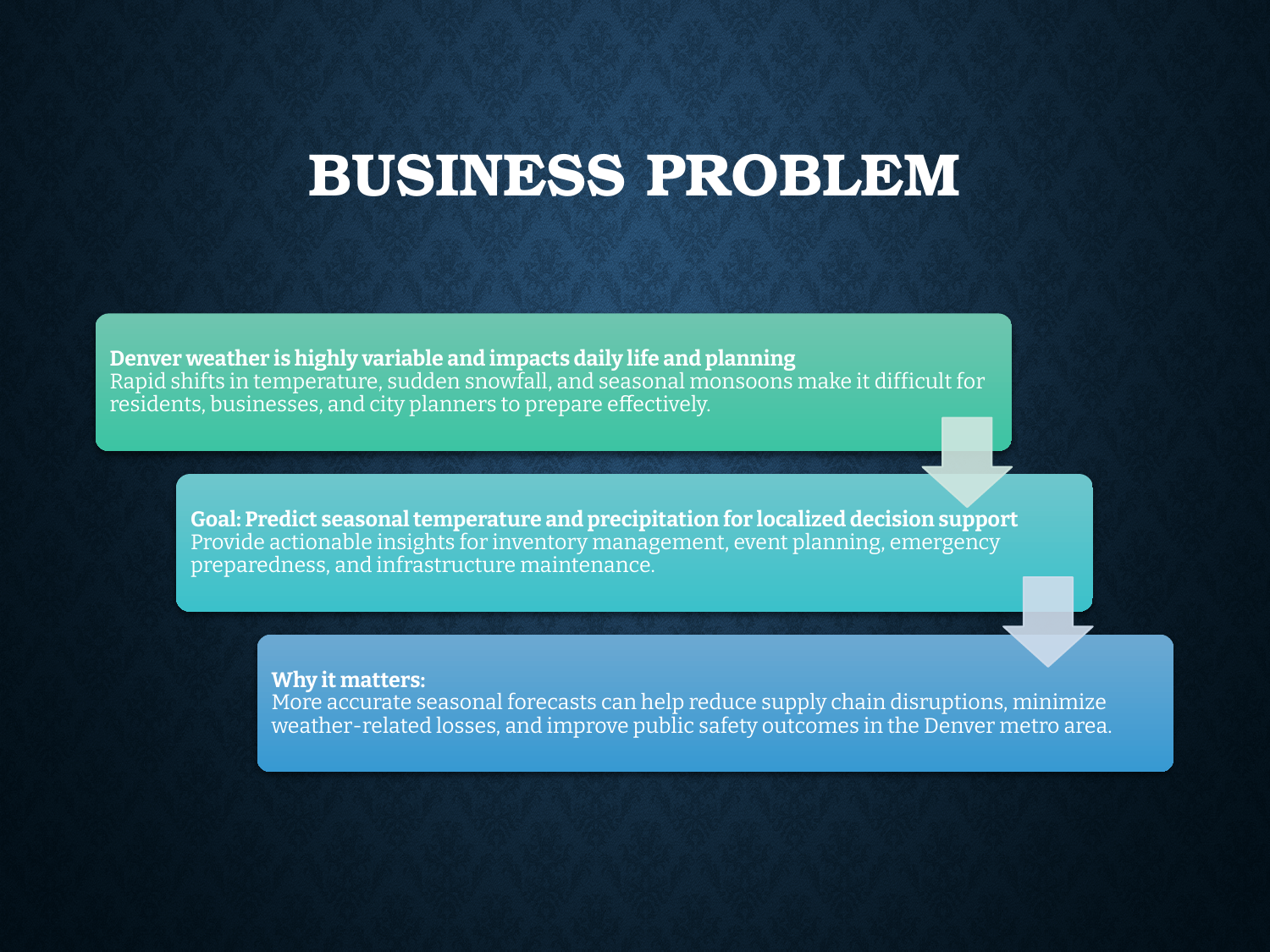

# Business Problem
Denver weather is highly variable and impacts daily life and planning
Rapid shifts in temperature, sudden snowfall, and seasonal monsoons make it difficult for residents, businesses, and city planners to prepare effectively.
Goal: Predict seasonal temperature and precipitation for localized decision support
Provide actionable insights for inventory management, event planning, emergency preparedness, and infrastructure maintenance.
Why it matters:
More accurate seasonal forecasts can help reduce supply chain disruptions, minimize weather-related losses, and improve public safety outcomes in the Denver metro area.